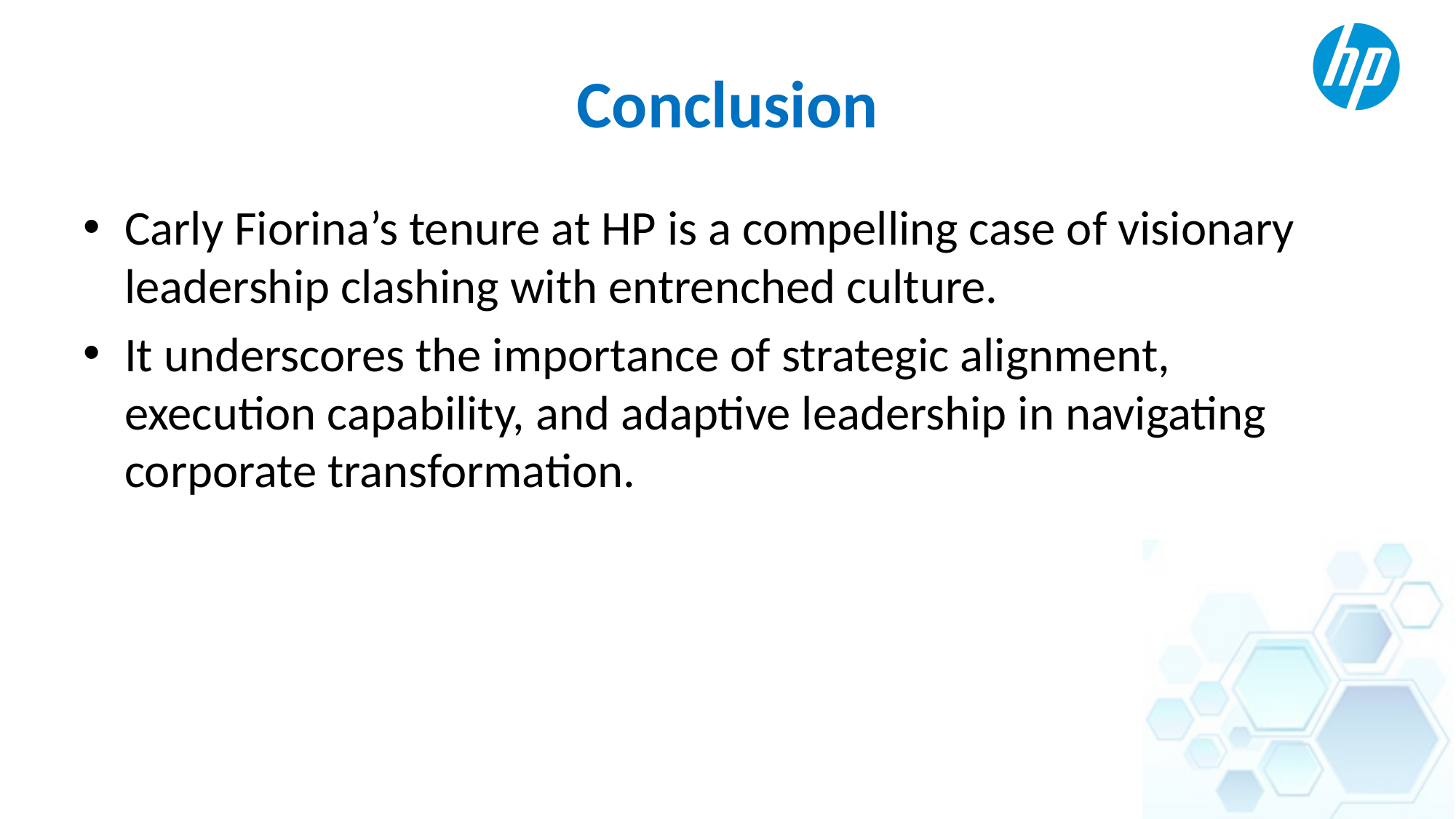

# Conclusion
Carly Fiorina’s tenure at HP is a compelling case of visionary leadership clashing with entrenched culture.
It underscores the importance of strategic alignment, execution capability, and adaptive leadership in navigating corporate transformation.